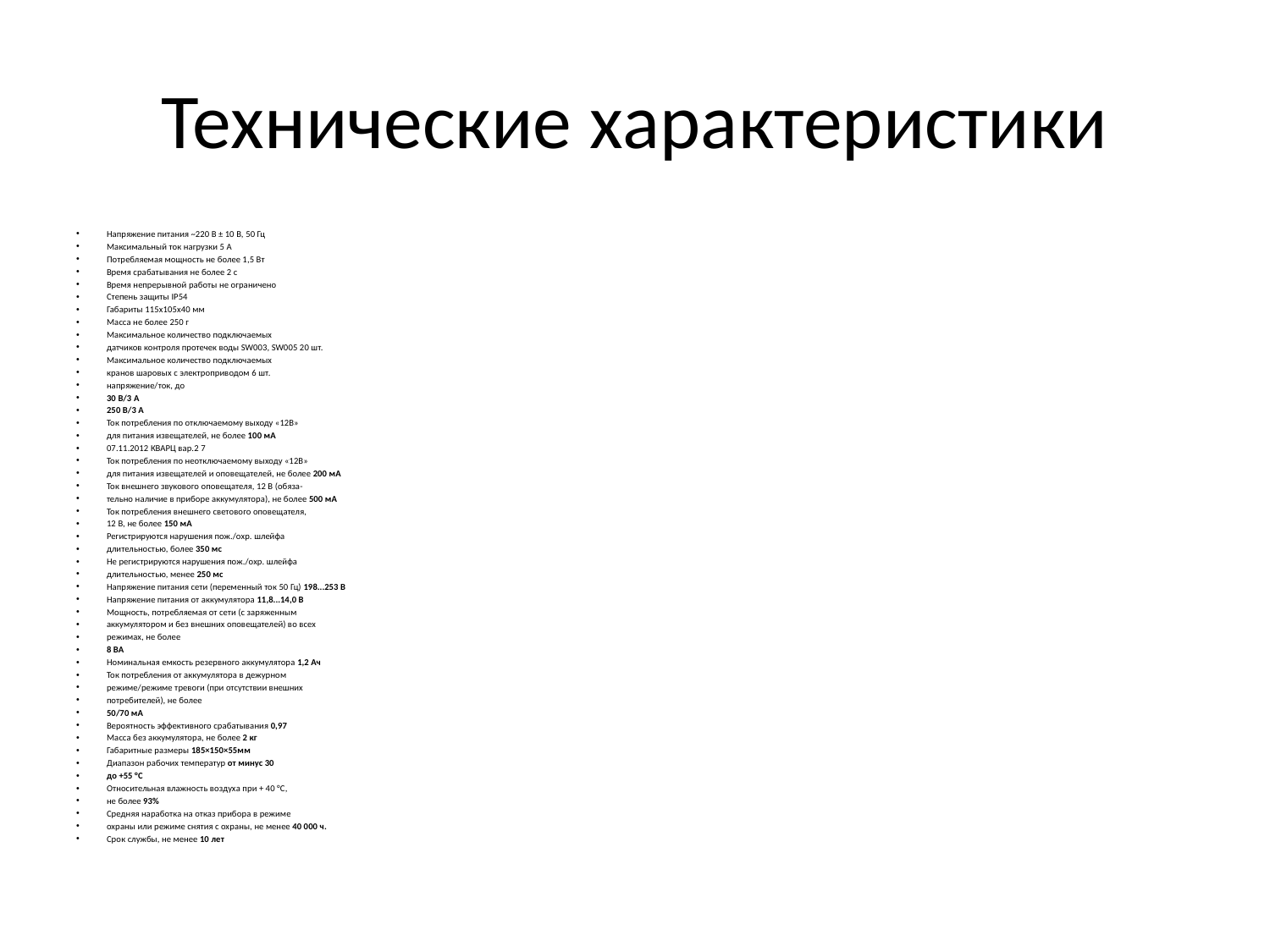

# Технические характеристики
Напряжение питания ~220 В ± 10 В, 50 Гц
Максимальный ток нагрузки 5 А
Потребляемая мощность не более 1,5 Вт
Время срабатывания не более 2 с
Время непрерывной работы не ограничено
Степень защиты IP54
Габариты 115х105х40 мм
Масса не более 250 г
Максимальное количество подключаемых
датчиков контроля протечек воды SW003, SW005 20 шт.
Максимальное количество подключаемых
кранов шаровых с электроприводом 6 шт.
напряжение/ток, до
30 В/3 А
250 В/3 А
Ток потребления по отключаемому выходу «12В»
для питания извещателей, не более 100 мА
07.11.2012 КВАРЦ вар.2 7
Ток потребления по неотключаемому выходу «12В»
для питания извещателей и оповещателей, не более 200 мА
Ток внешнего звукового оповещателя, 12 В (обяза-
тельно наличие в приборе аккумулятора), не более 500 мА
Ток потребления внешнего светового оповещателя,
12 В, не более 150 мА
Регистрируются нарушения пож./охр. шлейфа
длительностью, более 350 мс
Не регистрируются нарушения пож./охр. шлейфа
длительностью, менее 250 мс
Напряжение питания сети (переменный ток 50 Гц) 198...253 В
Напряжение питания от аккумулятора 11,8...14,0 В
Мощность, потребляемая от сети (с заряженным
аккумулятором и без внешних оповещателей) во всех
режимах, не более
8 ВА
Номинальная емкость резервного аккумулятора 1,2 Ач
Ток потребления от аккумулятора в дежурном
режиме/режиме тревоги (при отсутствии внешних
потребителей), не более
50/70 мА
Вероятность эффективного срабатывания 0,97
Масса без аккумулятора, не более 2 кг
Габаритные размеры 185×150×55мм
Диапазон рабочих температур от минус 30
до +55 °С
Относительная влажность воздуха при + 40 °С,
не более 93%
Средняя наработка на отказ прибора в режиме
охраны или режиме снятия с охраны, не менее 40 000 ч.
Срок службы, не менее 10 лет